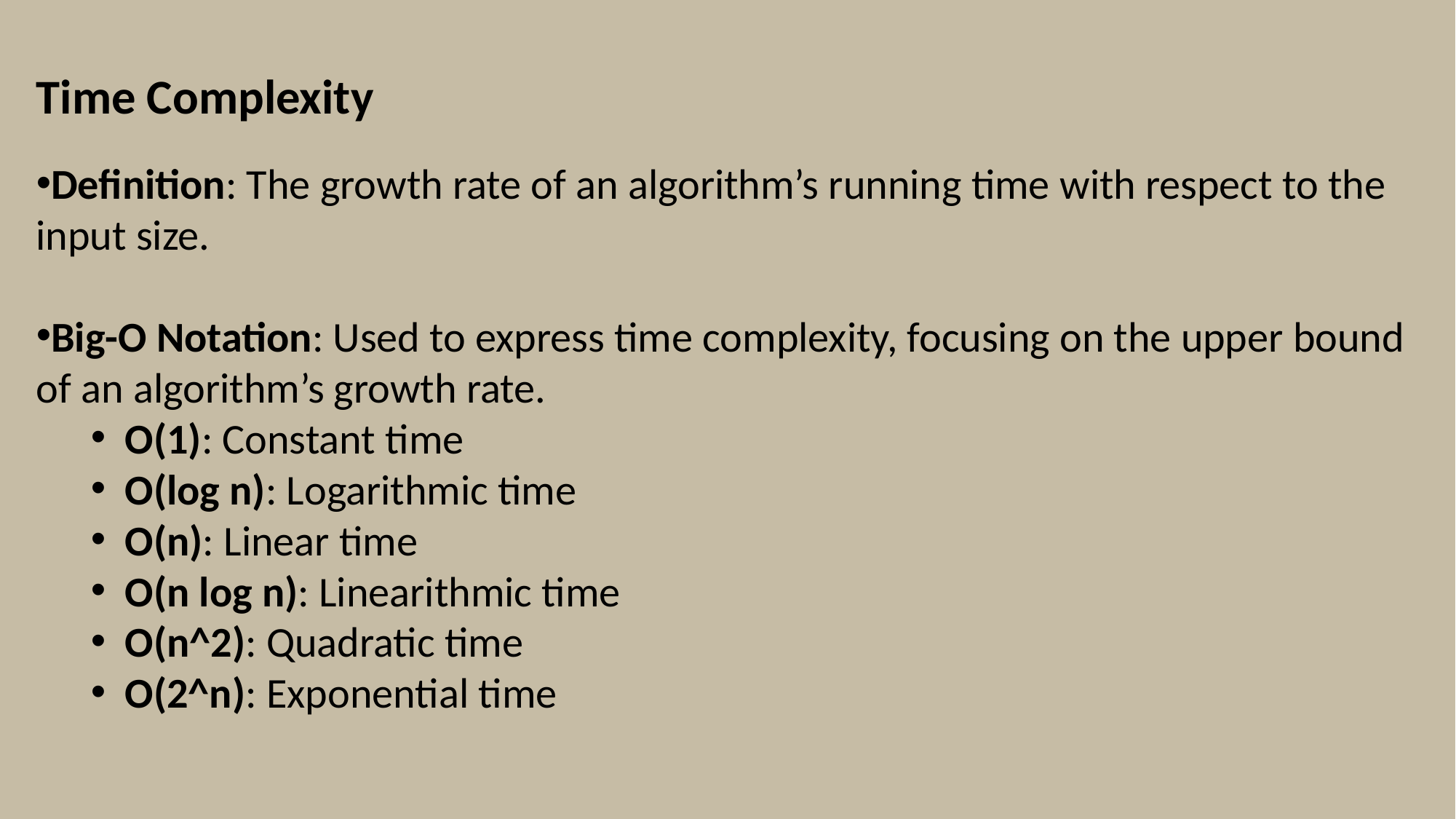

Time Complexity

Definition: The growth rate of an algorithm’s running time with respect to the input size.

Big-O Notation: Used to express time complexity, focusing on the upper bound of an algorithm’s growth rate.
O(1): Constant time
O(log n): Logarithmic time
O(n): Linear time
O(n log n): Linearithmic time
O(n^2): Quadratic time
O(2^n): Exponential time